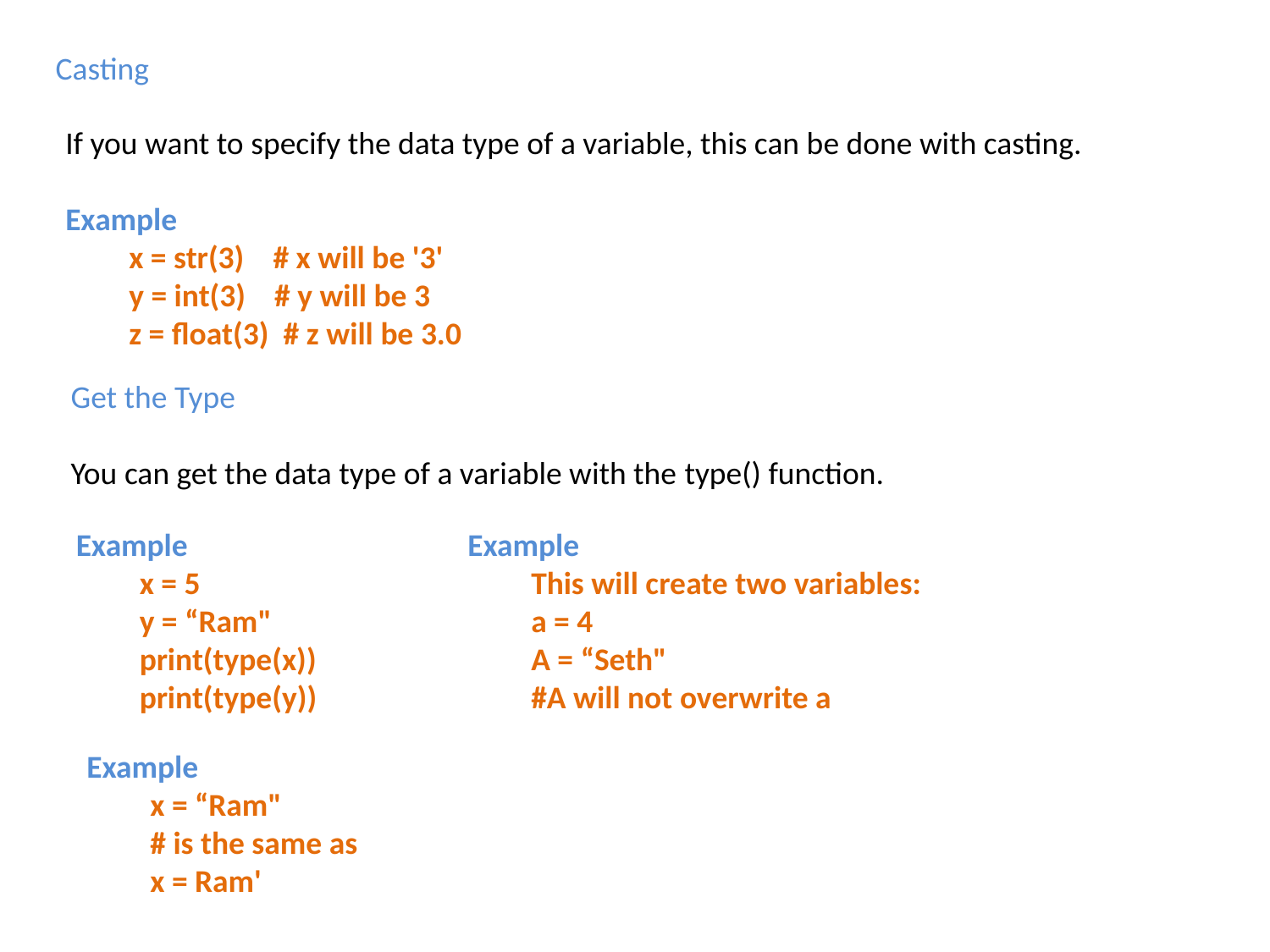

Casting
If you want to specify the data type of a variable, this can be done with casting.

Example
x = str(3)    # x will be '3'
y = int(3)    # y will be 3
z = float(3)  # z will be 3.0
Get the Type

You can get the data type of a variable with the type() function.
Example
x = 5
y = “Ram"
print(type(x))
print(type(y))
Example
This will create two variables:
a = 4
A = “Seth"
#A will not overwrite a
Example
x = “Ram"
# is the same as
x = Ram'